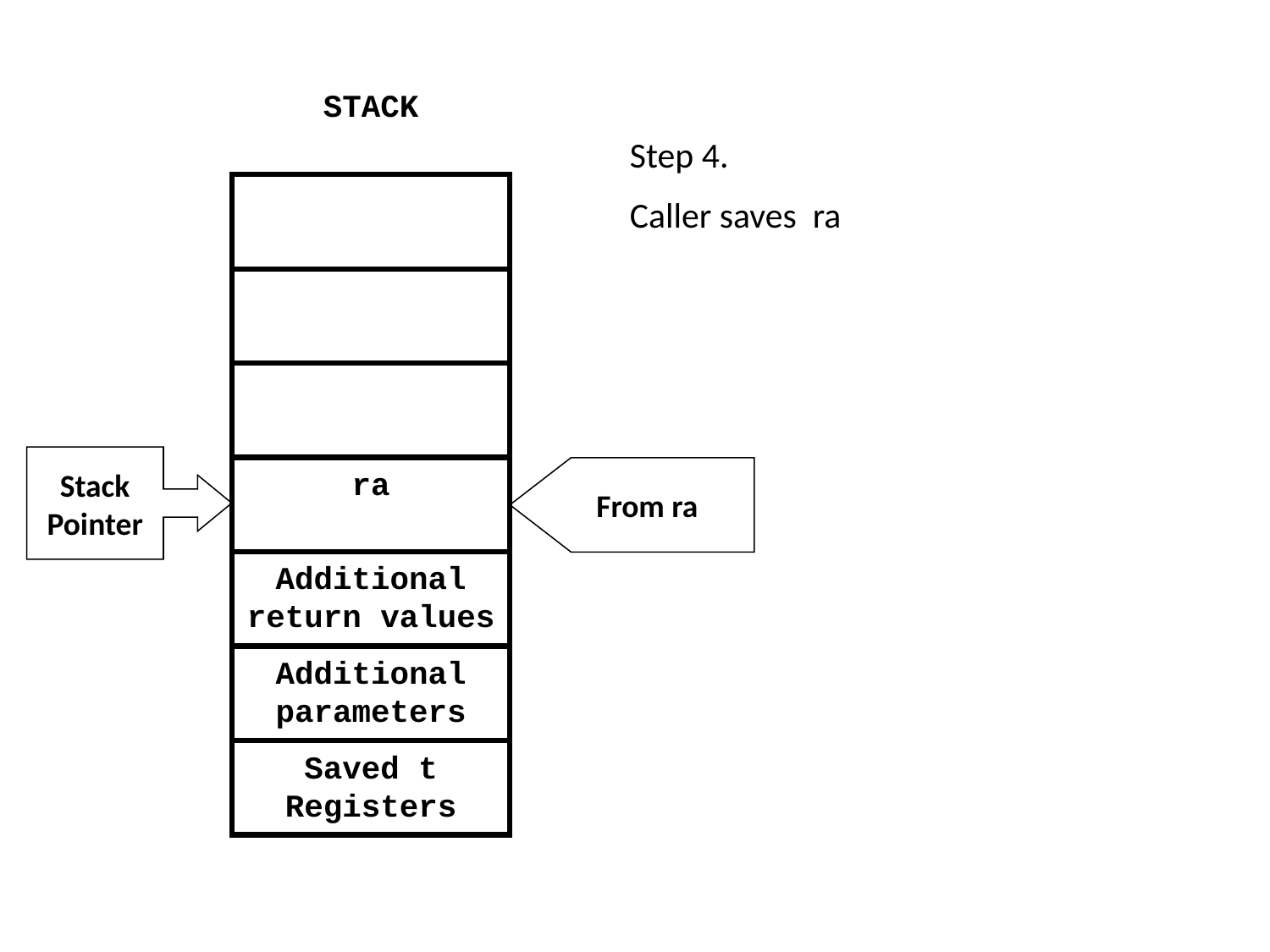

STACK
Step 4.
Caller saves  ra

Stack
Pointer
ra
From ra
Additional return values
Additional parameters
Saved t Registers